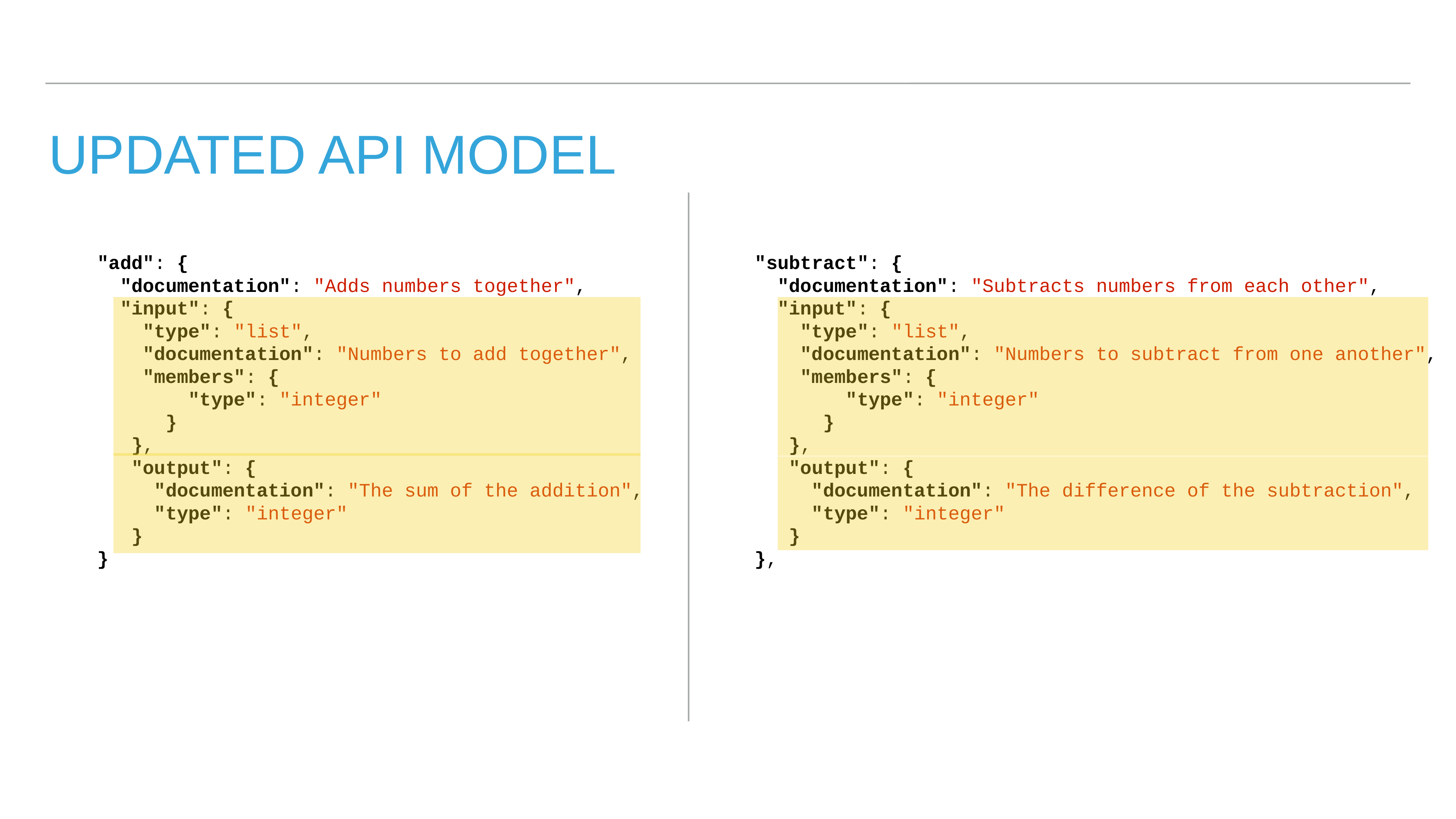

33
# Updated API model

    "add": {
      "documentation": "Adds numbers together",
      "input": {
        "type": "list",
        "documentation": "Numbers to add together",
        "members": {
            "type": "integer"
          }
       },
       "output": {
         "documentation": "The sum of the addition",
         "type": "integer"
       }
    }
    "subtract": {
      "documentation": "Subtracts numbers from each other",
      "input": {
        "type": "list",
        "documentation": "Numbers to subtract from one another",
        "members": {
            "type": "integer"
          }
       },
       "output": {
         "documentation": "The difference of the subtraction",
         "type": "integer"
       }
    },